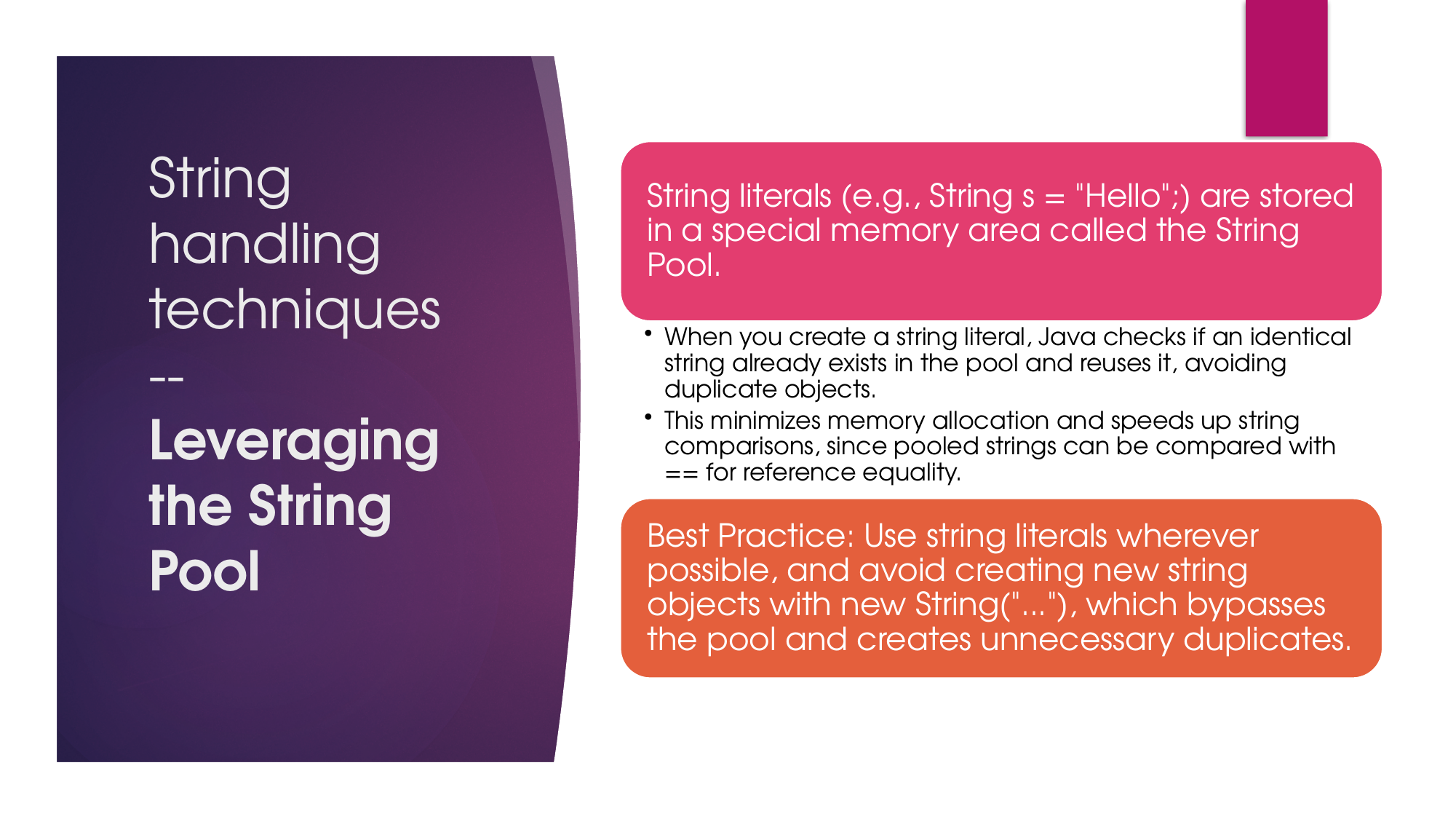

String literals (e.g., String s = "Hello";) are stored in a special memory area called the String Pool.
When you create a string literal, Java checks if an identical string already exists in the pool and reuses it, avoiding duplicate objects.
This minimizes memory allocation and speeds up string comparisons, since pooled strings can be compared with == for reference equality.
Best Practice: Use string literals wherever possible, and avoid creating new string objects with new String("..."), which bypasses the pool and creates unnecessary duplicates.
# String handling techniques -- Leveraging the String Pool